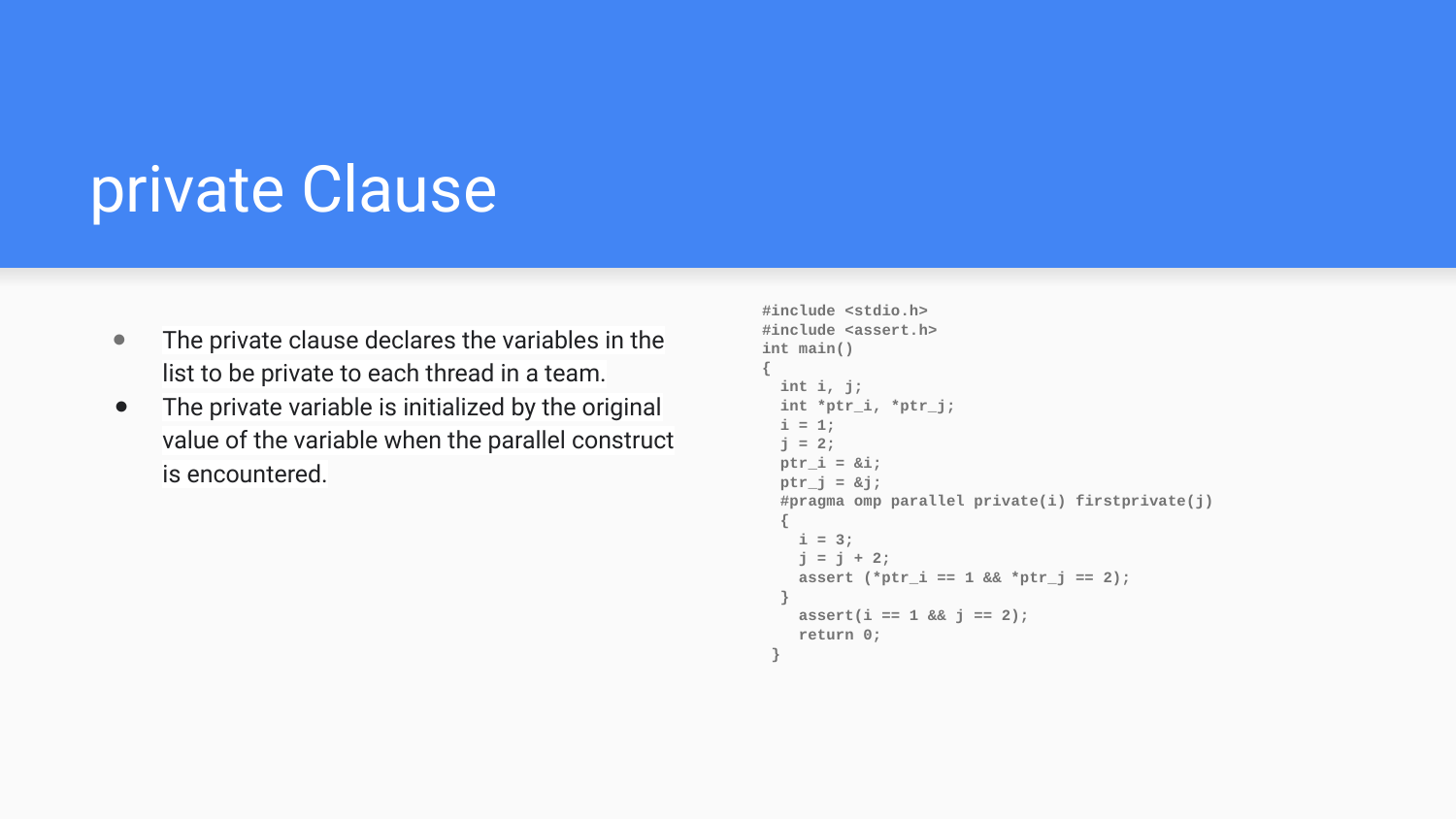

# private Clause
#include <stdio.h>
#include <assert.h>
int main()
{
  int i, j;
  int *ptr_i, *ptr_j;
  i = 1;
  j = 2;
  ptr_i = &i;
  ptr_j = &j;
  #pragma omp parallel private(i) firstprivate(j)
  {
    i = 3;
    j = j + 2;
    assert (*ptr_i == 1 && *ptr_j == 2);
  }
    assert(i == 1 && j == 2);
    return 0;
 }

The private clause declares the variables in the list to be private to each thread in a team.
The private variable is initialized by the original value of the variable when the parallel construct is encountered.